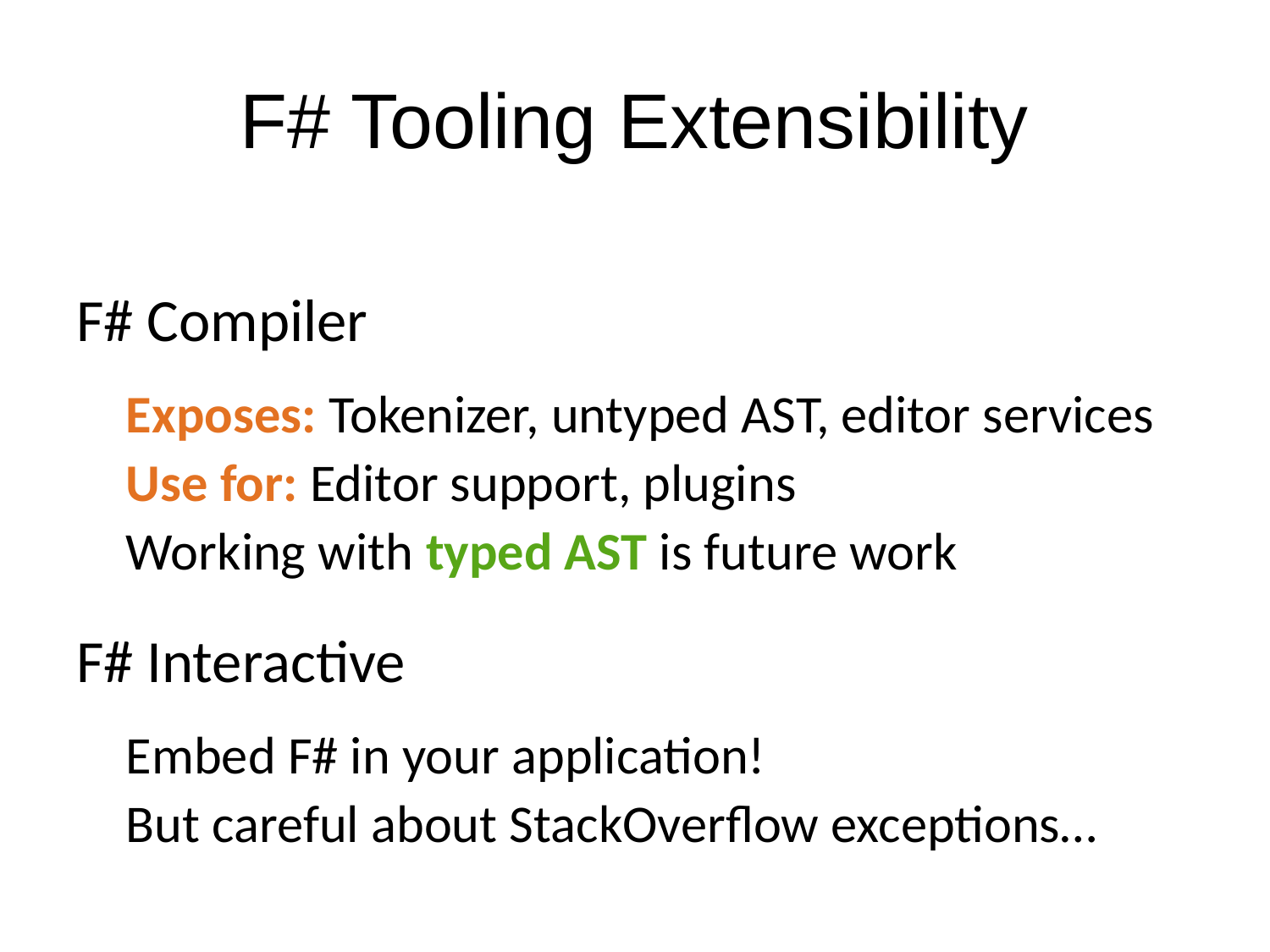

# F# Tooling Extensibility
F# Compiler
Exposes: Tokenizer, untyped AST, editor services
Use for: Editor support, plugins
Working with typed AST is future work
F# Interactive
Embed F# in your application!
But careful about StackOverflow exceptions…